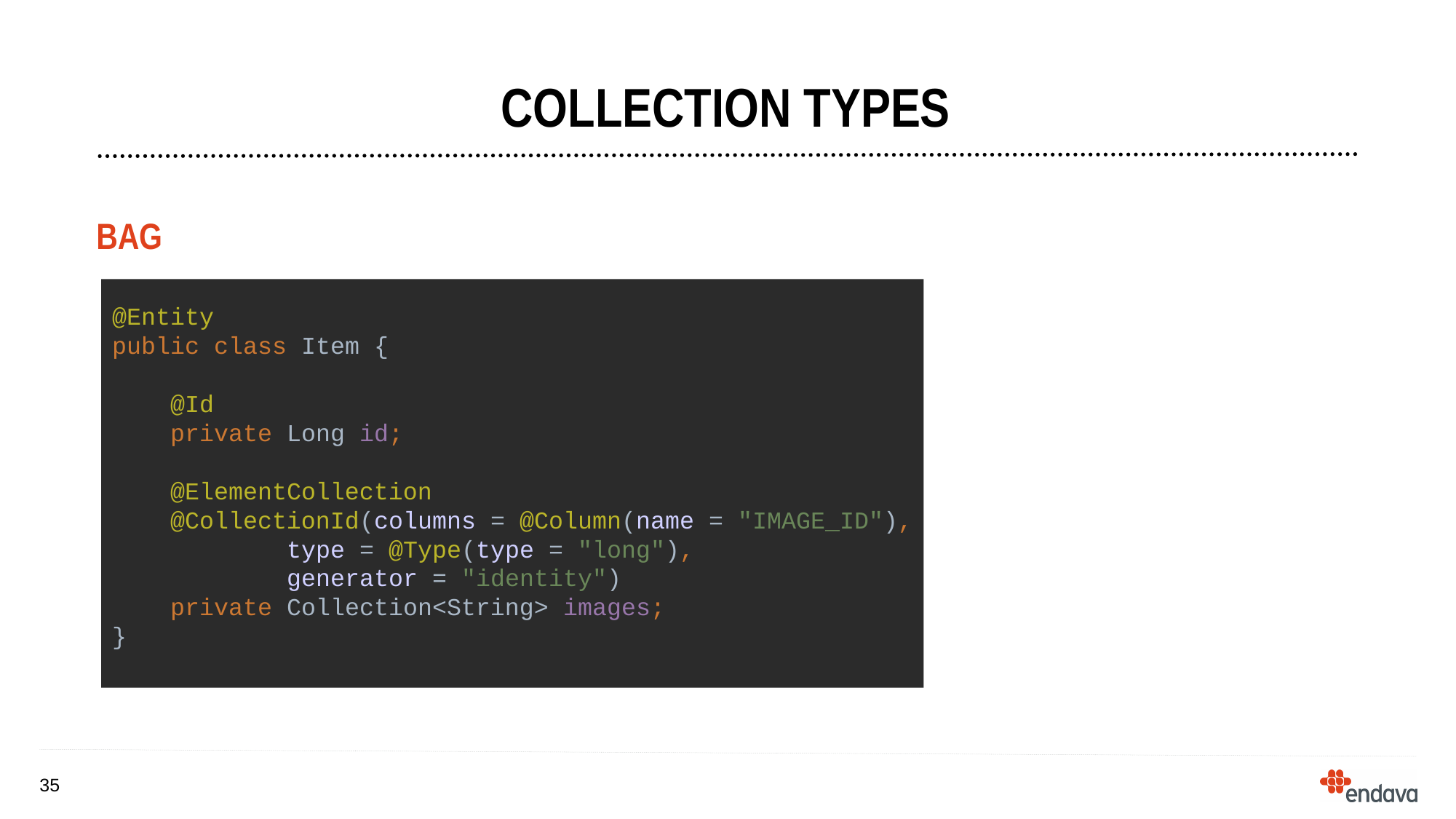

# Collection types
Bag

@Entity
public class Item {
    @Id
    private Long id;
    @ElementCollection
    @CollectionId(columns = @Column(name = "IMAGE_ID"),
            type = @Type(type = "long"),
            generator = "identity")
    private Collection<String> images;
}